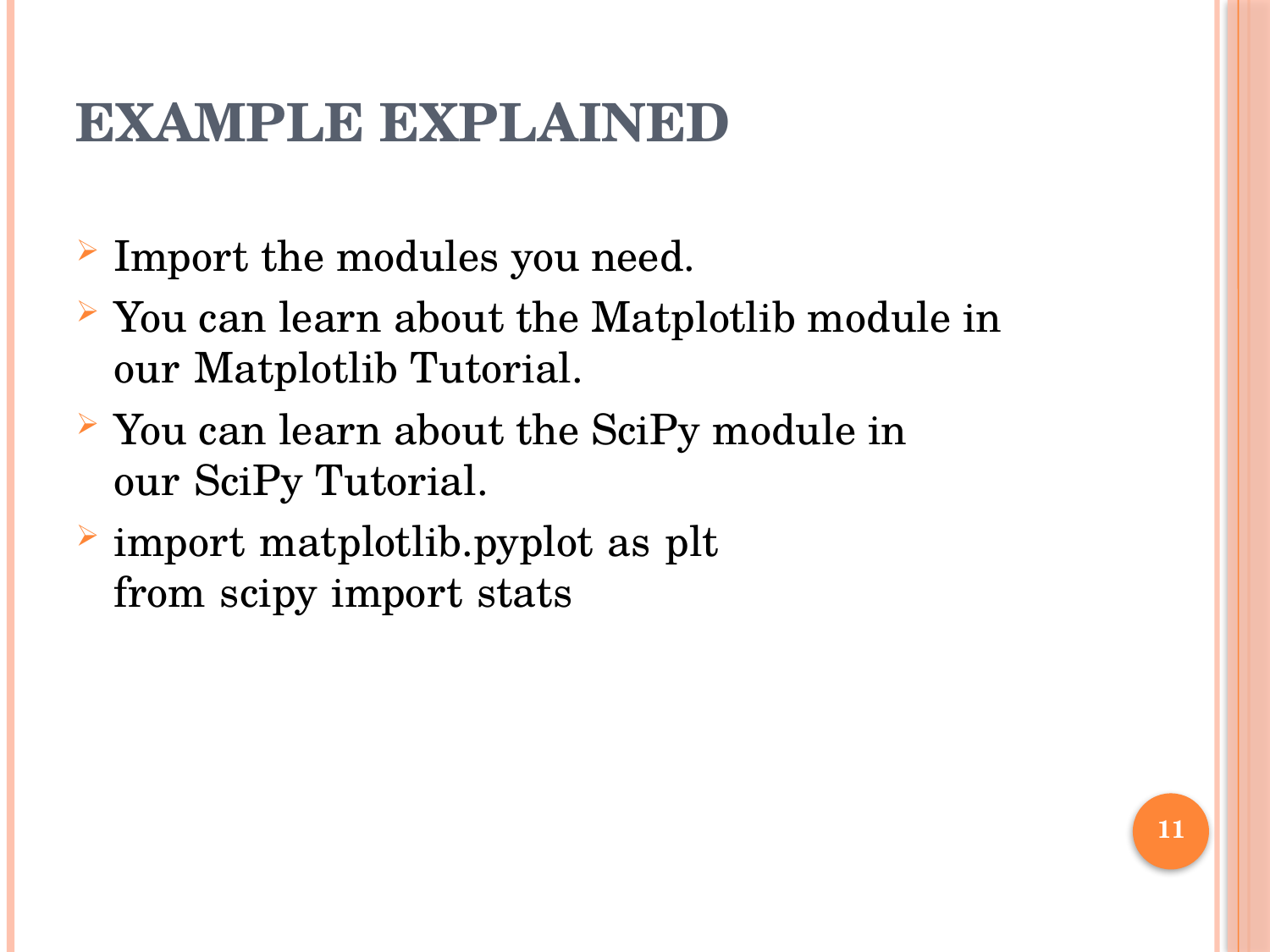

# Example Explained
Import the modules you need.
You can learn about the Matplotlib module in our Matplotlib Tutorial.
You can learn about the SciPy module in our SciPy Tutorial.
import matplotlib.pyplot as plt
from scipy import stats

11